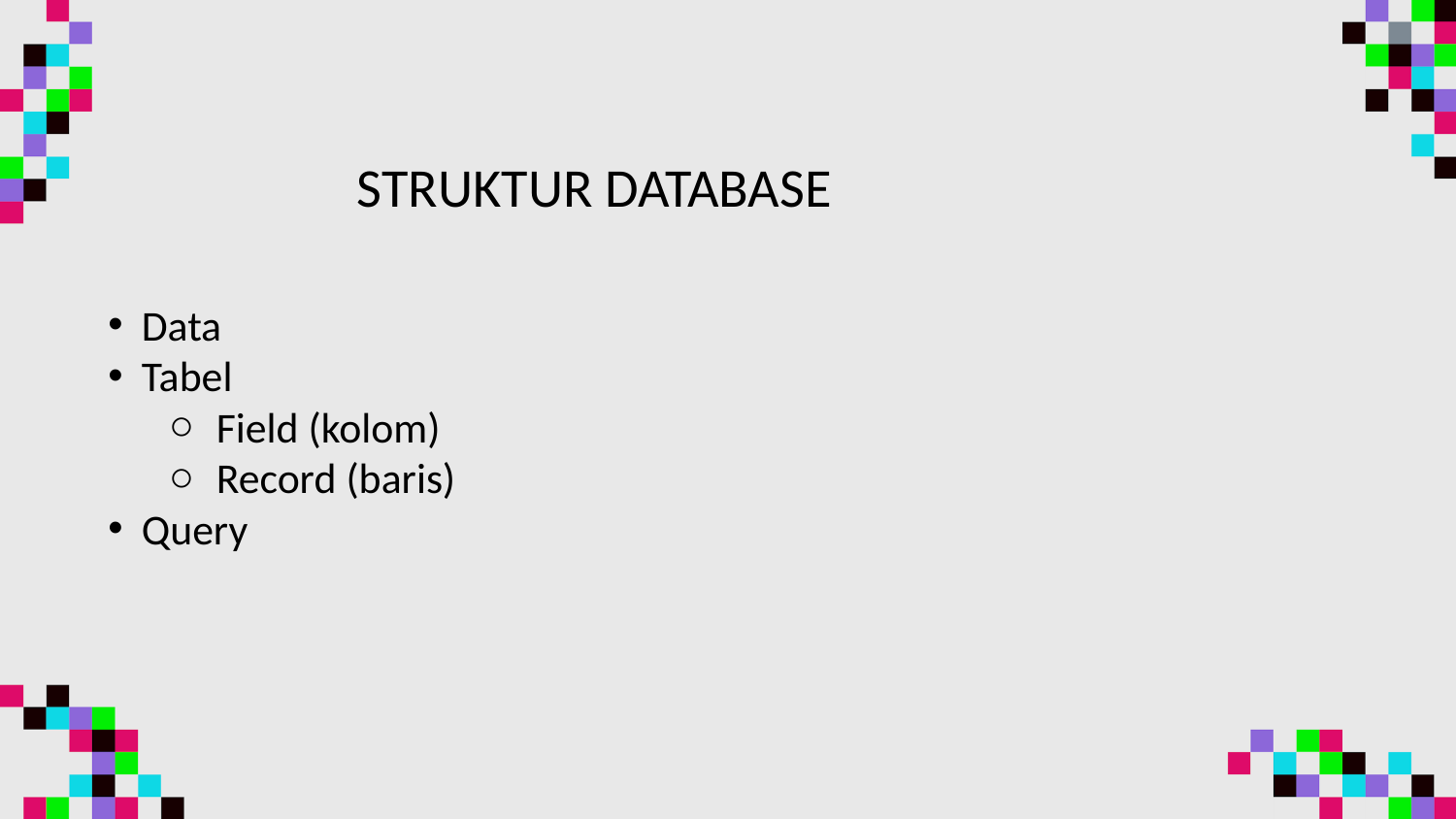

STRUKTUR DATABASE
Data
Tabel
Field (kolom)
Record (baris)
Query